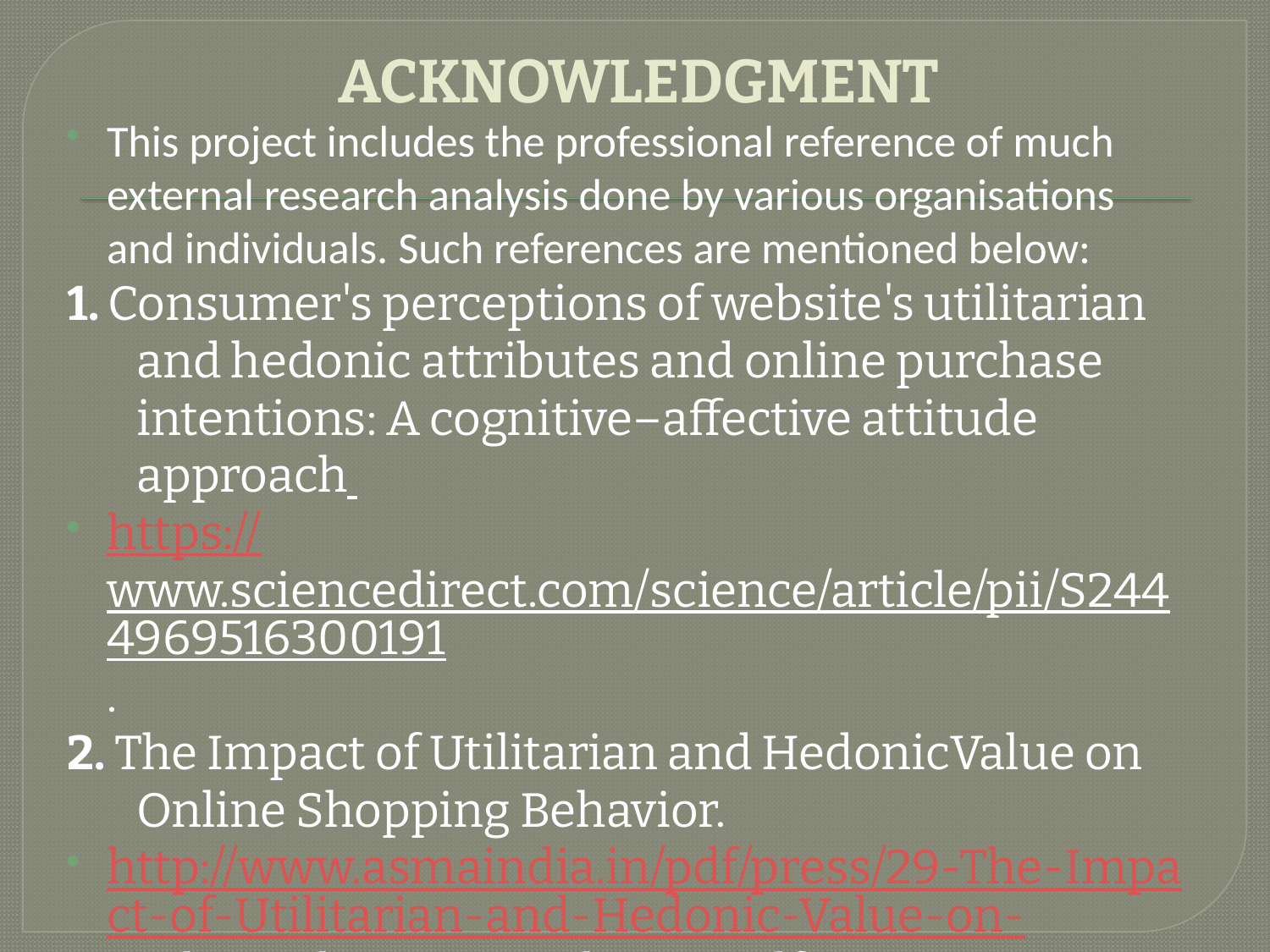

# ACKNOWLEDGMENT
This project includes the professional reference of much external research analysis done by various organisations and individuals. Such references are mentioned below:
1. Consumer's perceptions of website's utilitarian and hedonic attributes and online purchase intentions: A cognitive–affective attitude approach
https://www.sciencedirect.com/science/article/pii/S2444969516300191.
2. The Impact of Utilitarian and HedonicValue on Online Shopping Behavior.
http://www.asmaindia.in/pdf/press/29-The-Impact-of-Utilitarian-and-Hedonic-Value-on-
 Online-Shopping-Behavior.pdf